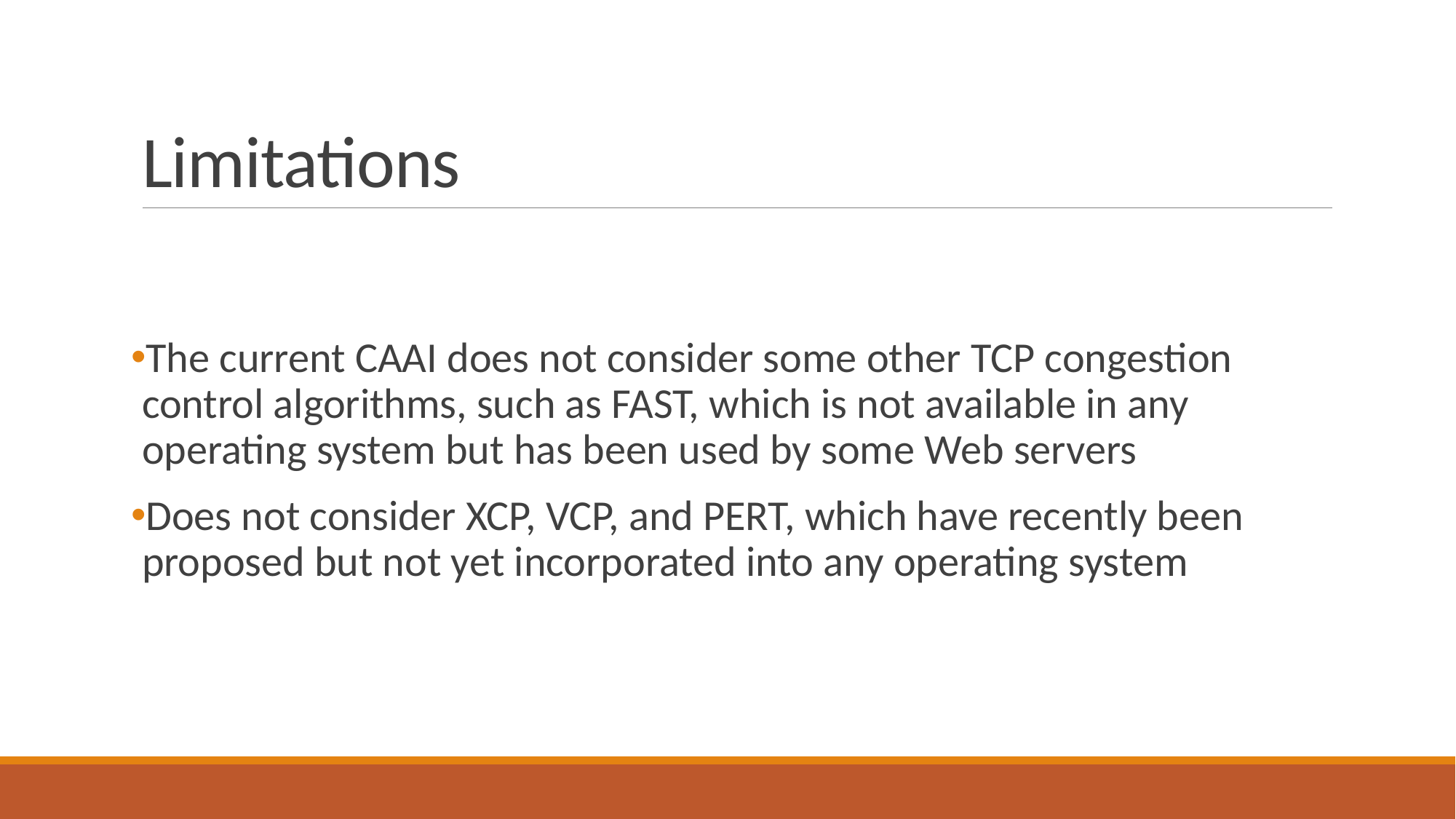

# Limitations
The current CAAI does not consider some other TCP congestion control algorithms, such as FAST, which is not available in any operating system but has been used by some Web servers
Does not consider XCP, VCP, and PERT, which have recently been proposed but not yet incorporated into any operating system